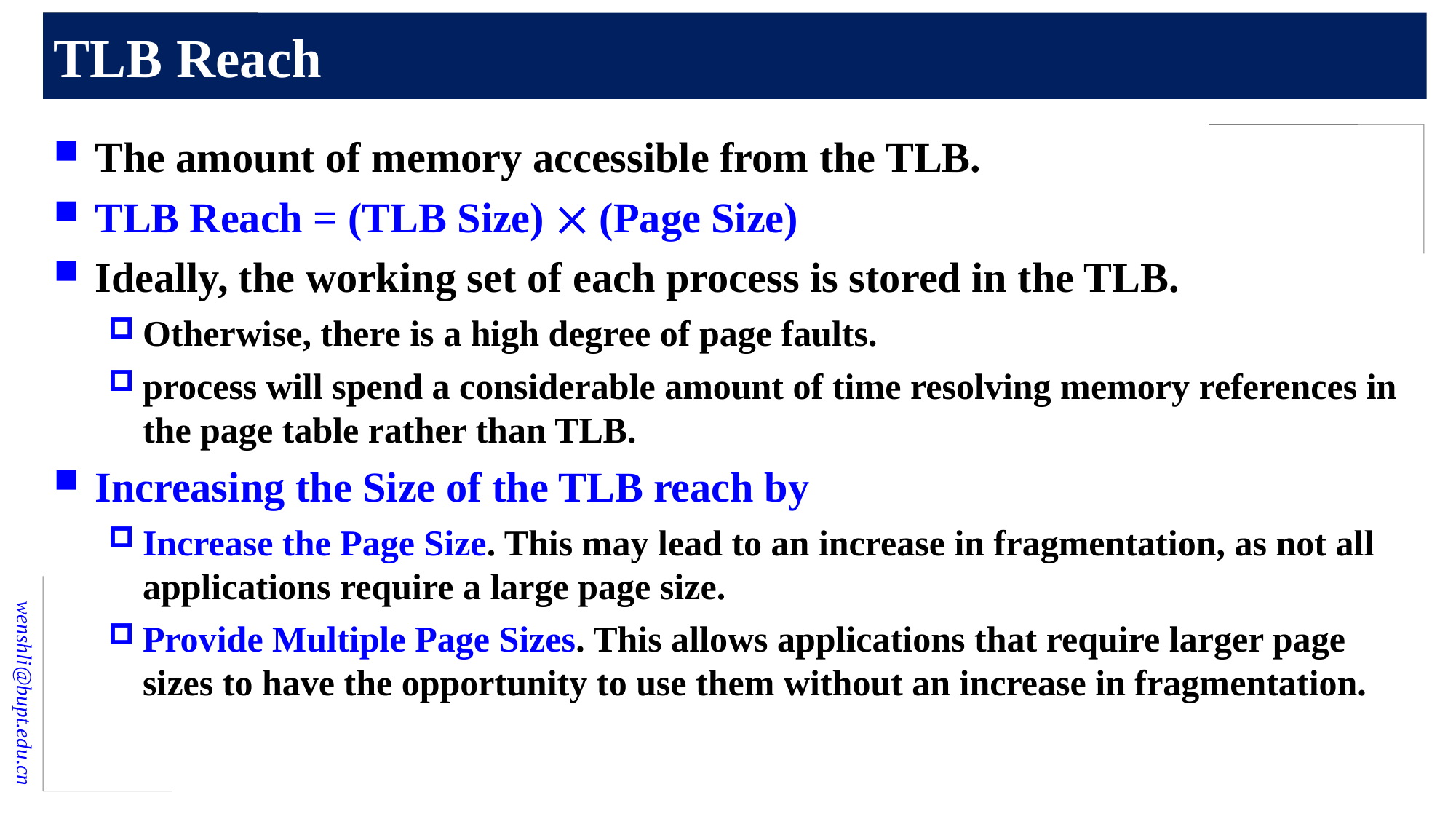

# TLB Reach
The amount of memory accessible from the TLB.
TLB Reach = (TLB Size) × (Page Size)
Ideally, the working set of each process is stored in the TLB.
Otherwise, there is a high degree of page faults.
process will spend a considerable amount of time resolving memory references in the page table rather than TLB.
Increasing the Size of the TLB reach by
Increase the Page Size. This may lead to an increase in fragmentation, as not all applications require a large page size.
Provide Multiple Page Sizes. This allows applications that require larger page sizes to have the opportunity to use them without an increase in fragmentation.
81